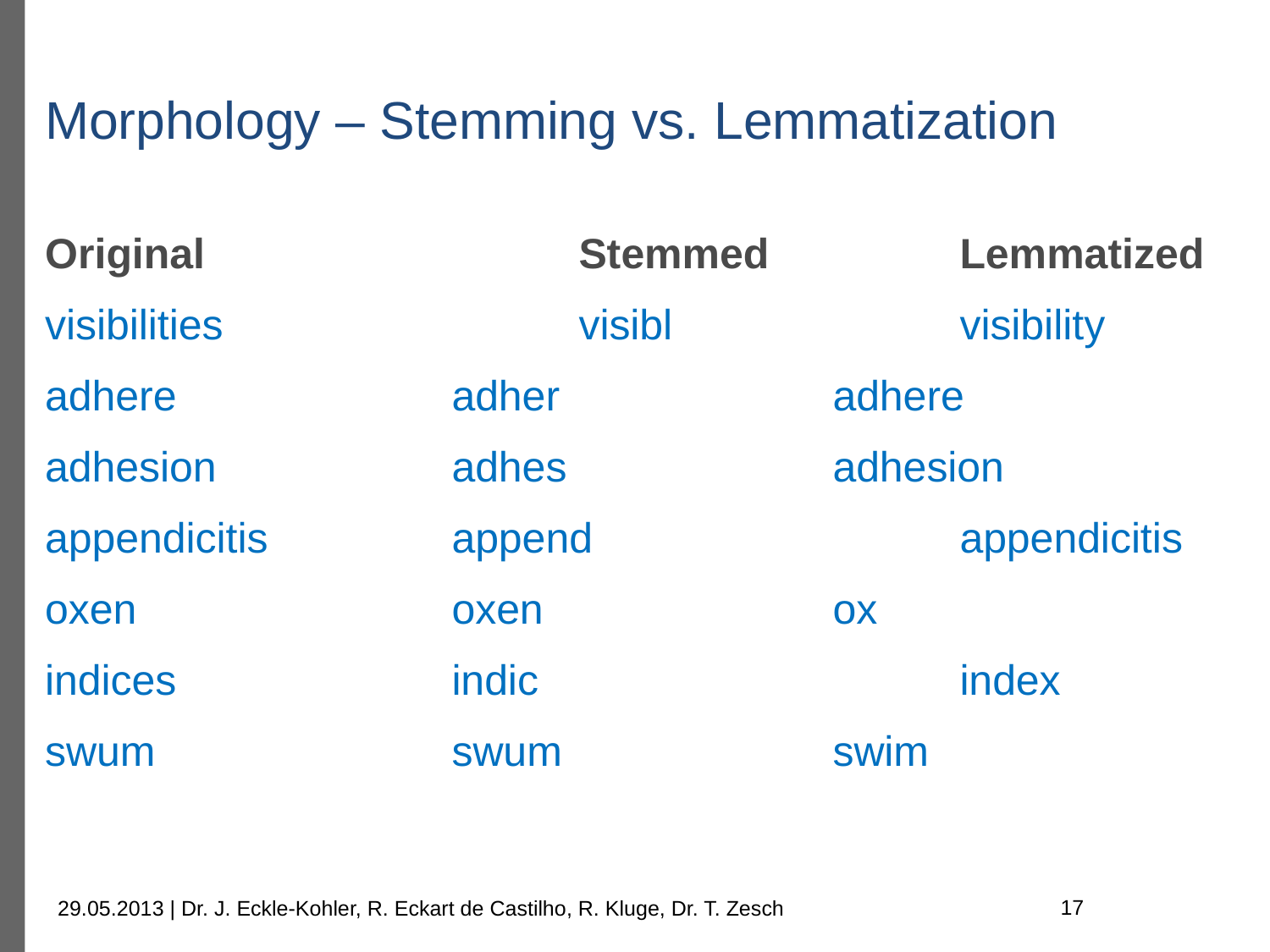

# Morphology – Stemming vs. Lemmatization
Original			Stemmed 		Lemmatized
visibilities			visibl			visibility
adhere 			adher			adhere
adhesion 		adhes			adhesion
appendicitis		append			appendicitis
oxen			oxen			ox
indices			indic				index
swum			swum			swim
17
29.05.2013 | Dr. J. Eckle-Kohler, R. Eckart de Castilho, R. Kluge, Dr. T. Zesch